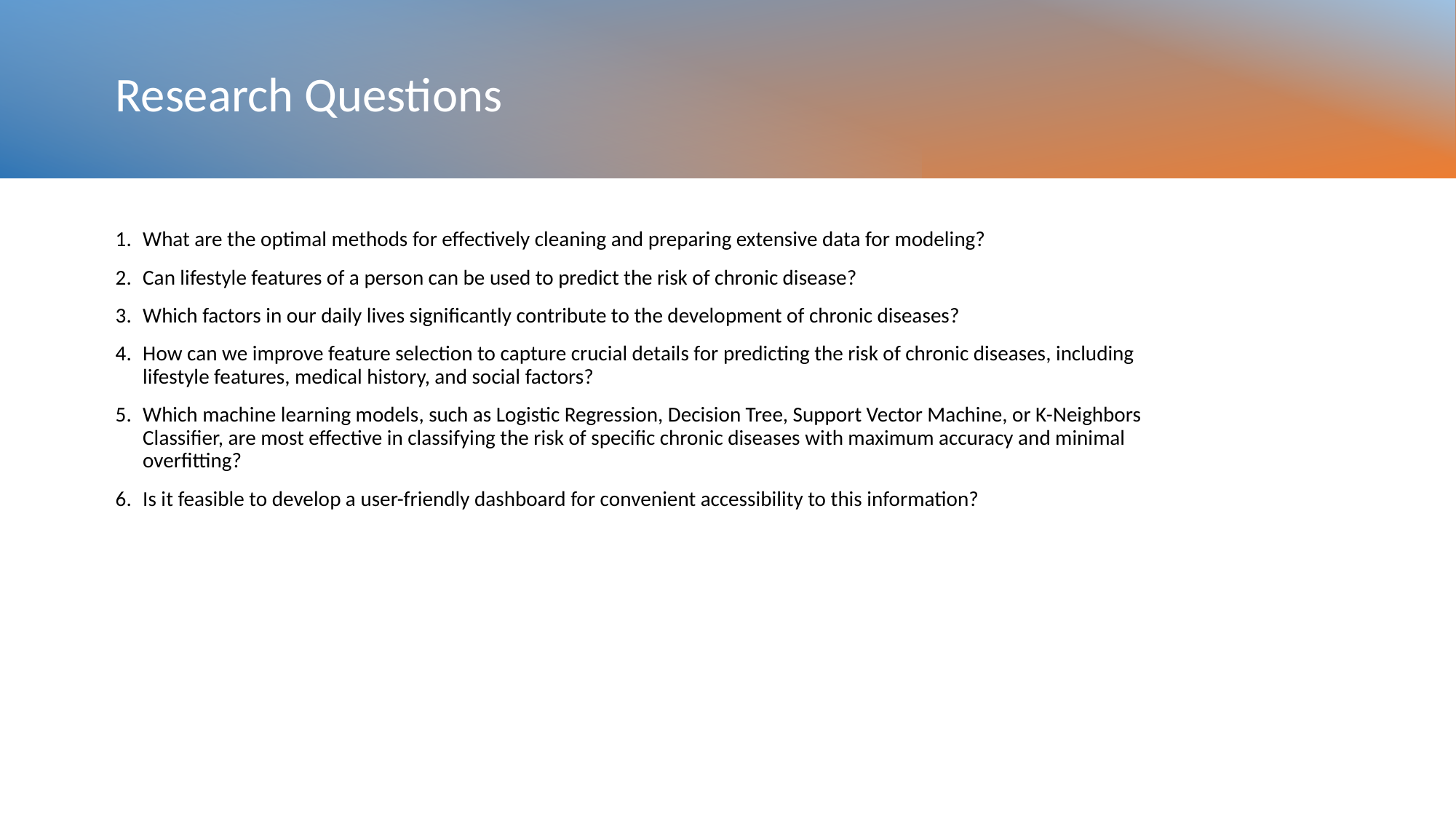

# Research Questions
What are the optimal methods for effectively cleaning and preparing extensive data for modeling?
Can lifestyle features of a person can be used to predict the risk of chronic disease?
Which factors in our daily lives significantly contribute to the development of chronic diseases?
How can we improve feature selection to capture crucial details for predicting the risk of chronic diseases, including lifestyle features, medical history, and social factors?
Which machine learning models, such as Logistic Regression, Decision Tree, Support Vector Machine, or K-Neighbors Classifier, are most effective in classifying the risk of specific chronic diseases with maximum accuracy and minimal overfitting?
Is it feasible to develop a user-friendly dashboard for convenient accessibility to this information?